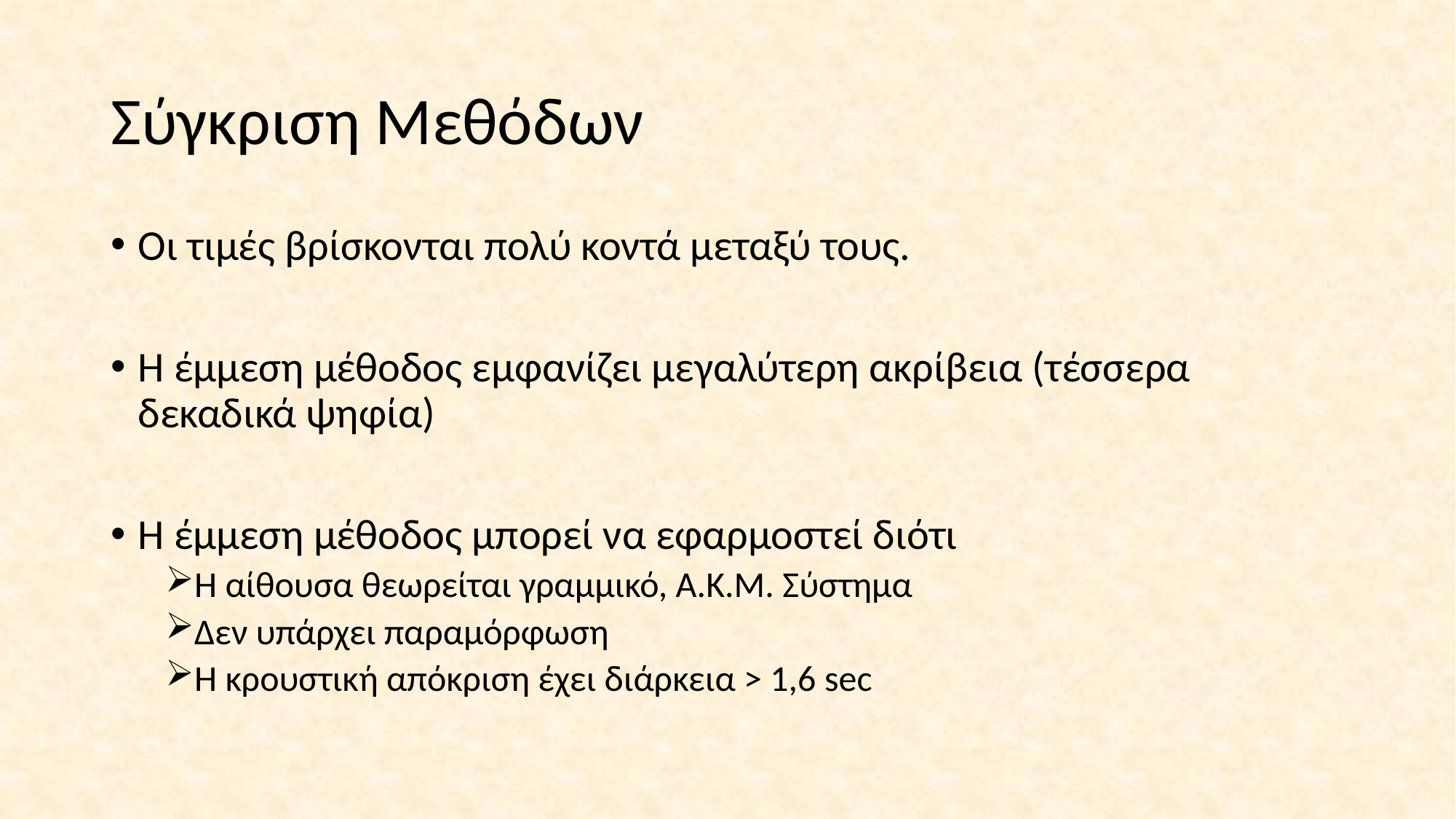

# Σύγκριση Μεθόδων
Οι τιμές βρίσκονται πολύ κοντά μεταξύ τους.

Η έμμεση μέθοδος εμφανίζει μεγαλύτερη ακρίβεια (τέσσερα δεκαδικά ψηφία)

Η έμμεση μέθοδος μπορεί να εφαρμοστεί διότι
Η αίθουσα θεωρείται γραμμικό, Α.Κ.Μ. Σύστημα
Δεν υπάρχει παραμόρφωση
Η κρουστική απόκριση έχει διάρκεια > 1,6 sec